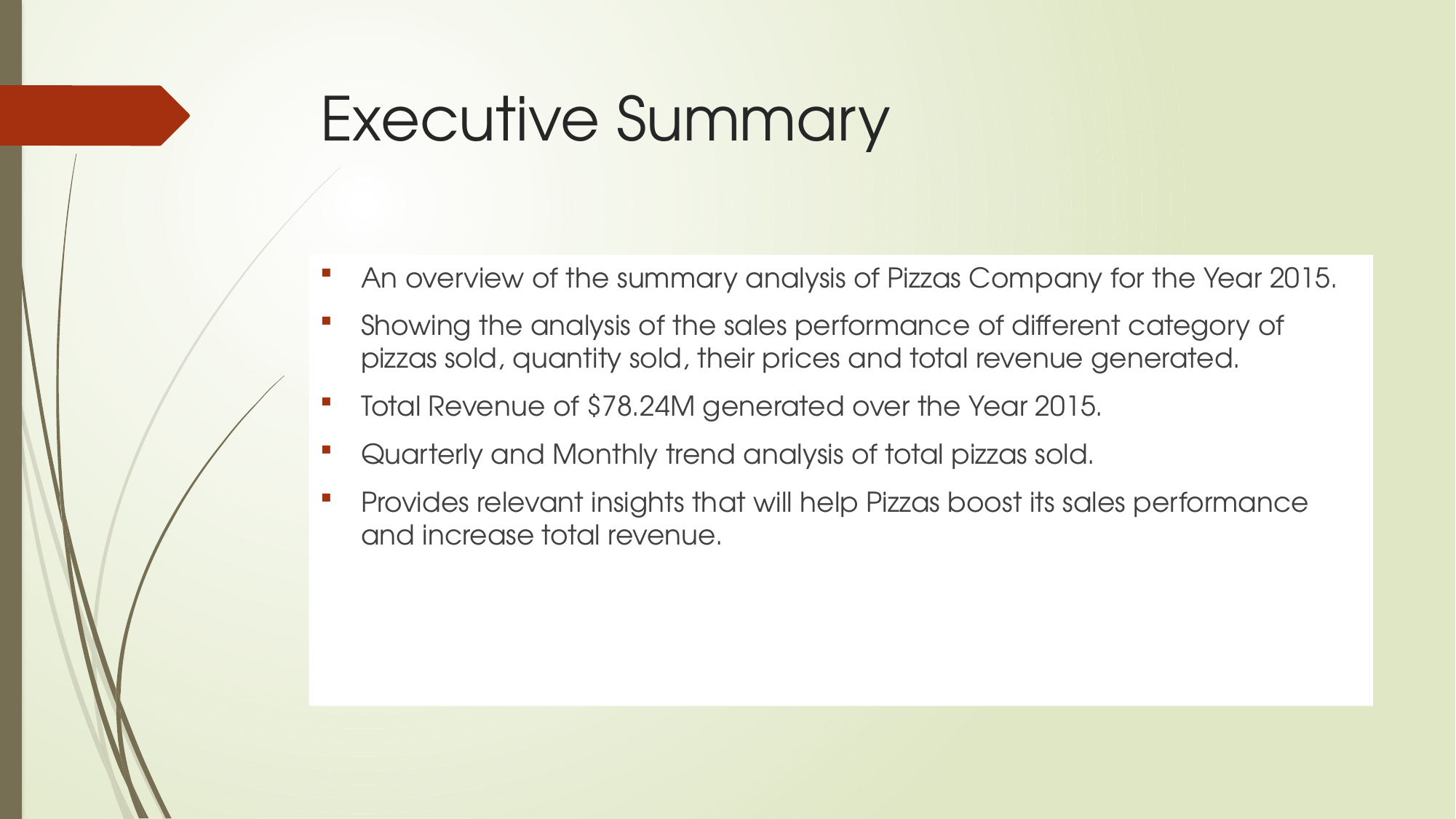

# Executive Summary
An overview of the summary analysis of Pizzas Company for the Year 2015.
Showing the analysis of the sales performance of different category of pizzas sold, quantity sold, their prices and total revenue generated.
Total Revenue of $78.24M generated over the Year 2015.
Quarterly and Monthly trend analysis of total pizzas sold.
Provides relevant insights that will help Pizzas boost its sales performance and increase total revenue.